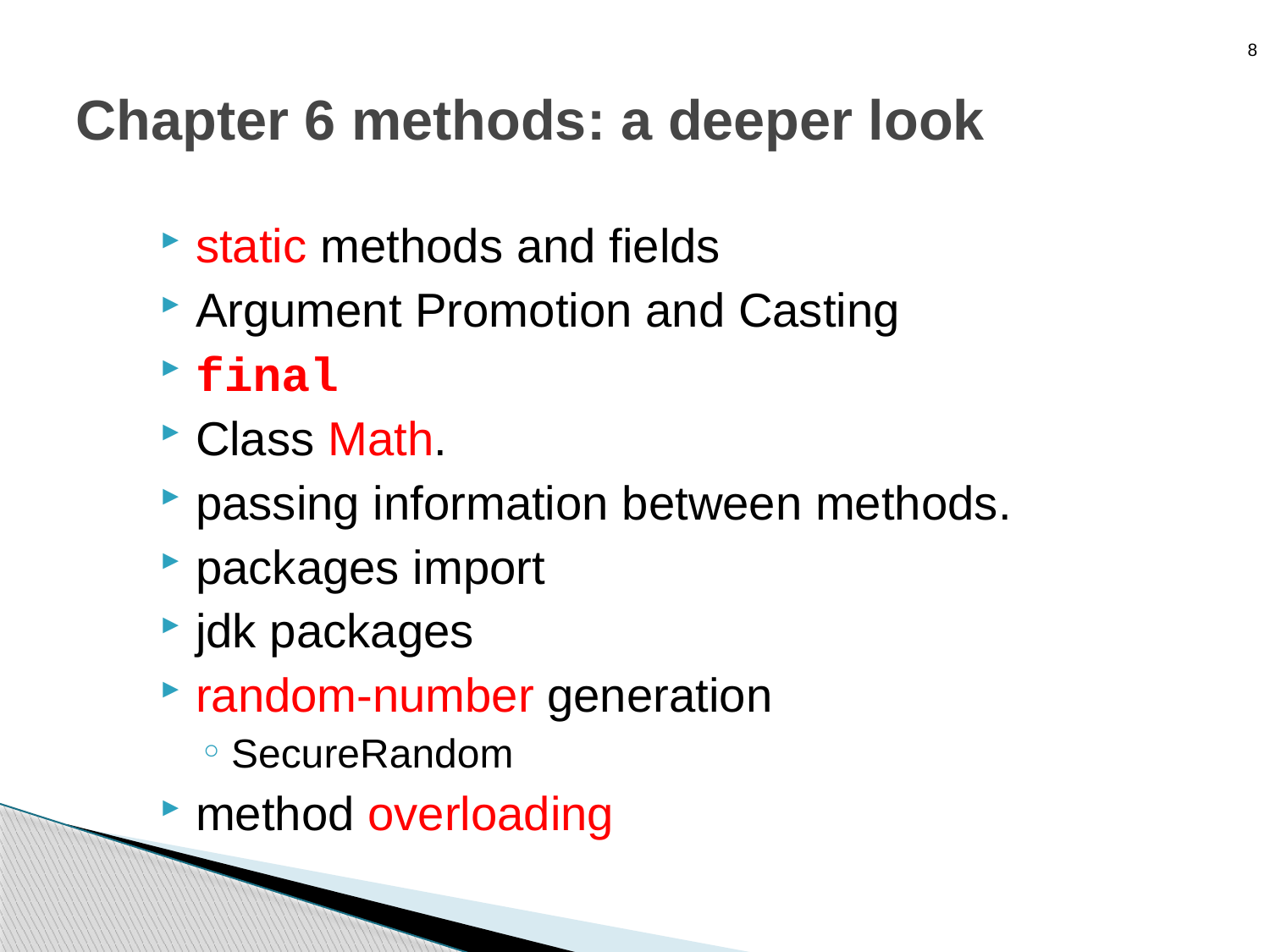

8
# Chapter 6 methods: a deeper look
static methods and fields
Argument Promotion and Casting
final
Class Math.
passing information between methods.
packages import
jdk packages
random-number generation
SecureRandom
method overloading